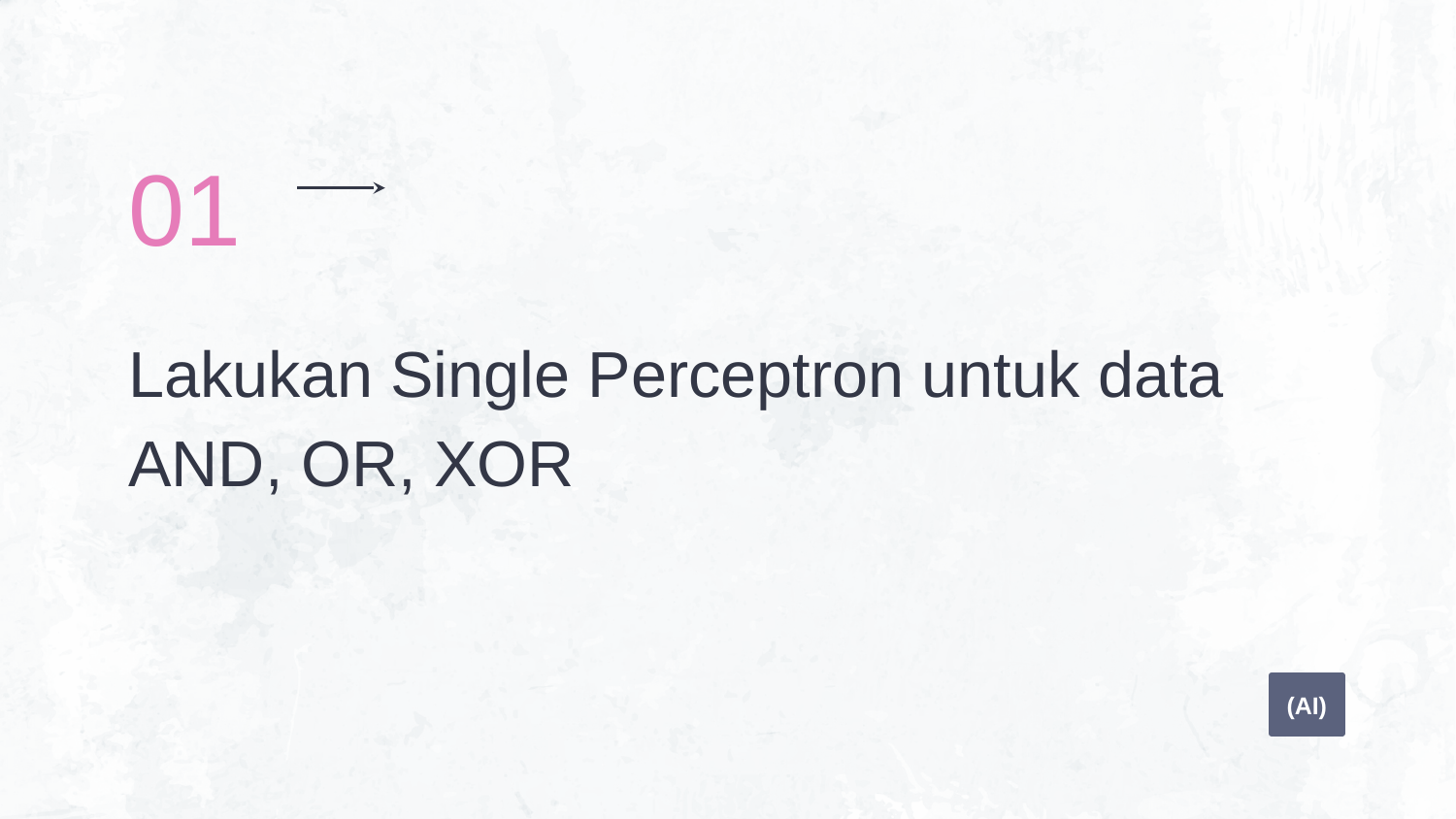

01
# Lakukan Single Perceptron untuk data AND, OR, XOR
(AI)